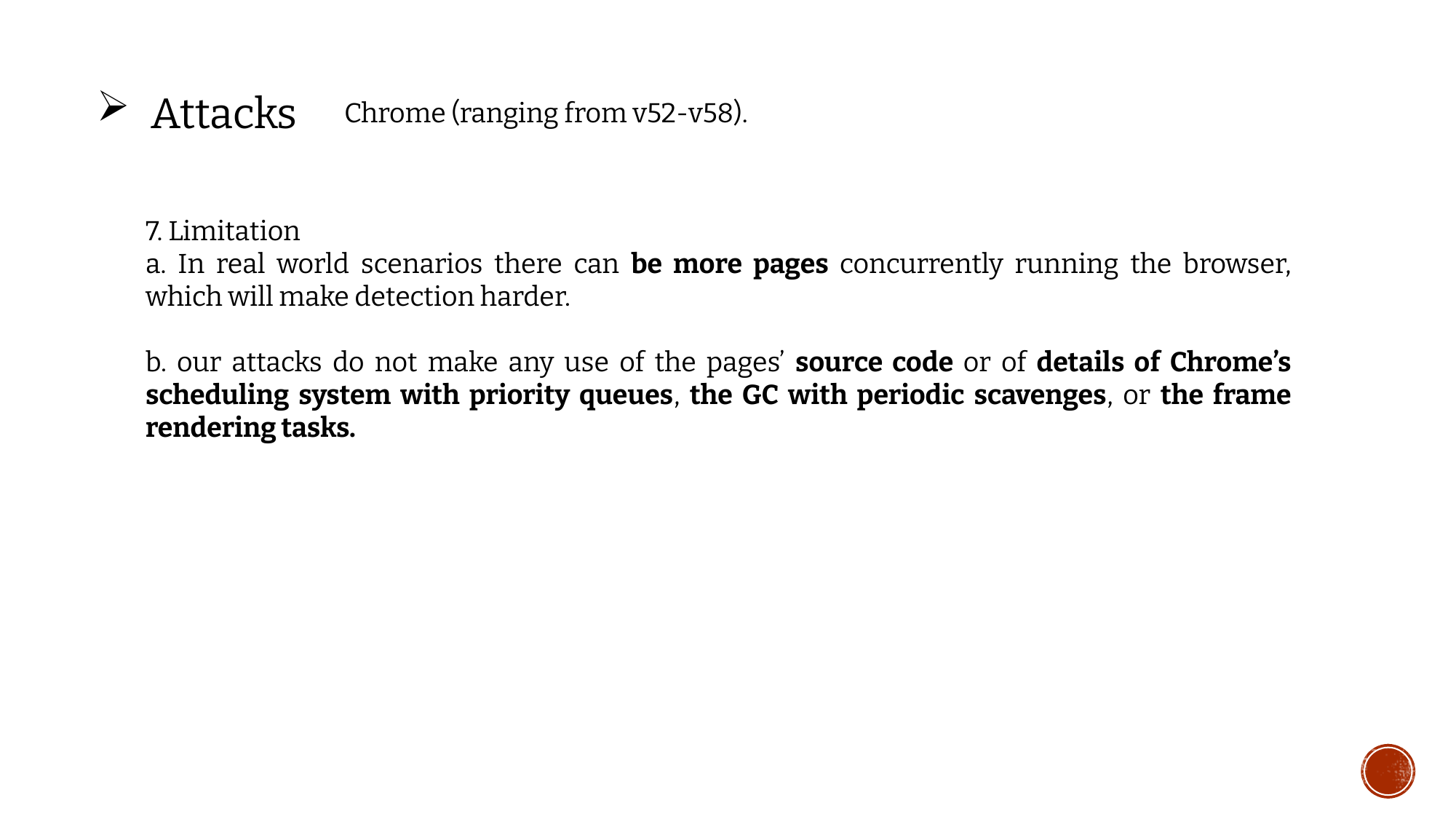

Attacks
Chrome (ranging from v52-v58).
7. Limitation
a. In real world scenarios there can be more pages concurrently running the browser, which will make detection harder.

b. our attacks do not make any use of the pages’ source code or of details of Chrome’s scheduling system with priority queues, the GC with periodic scavenges, or the frame rendering tasks.